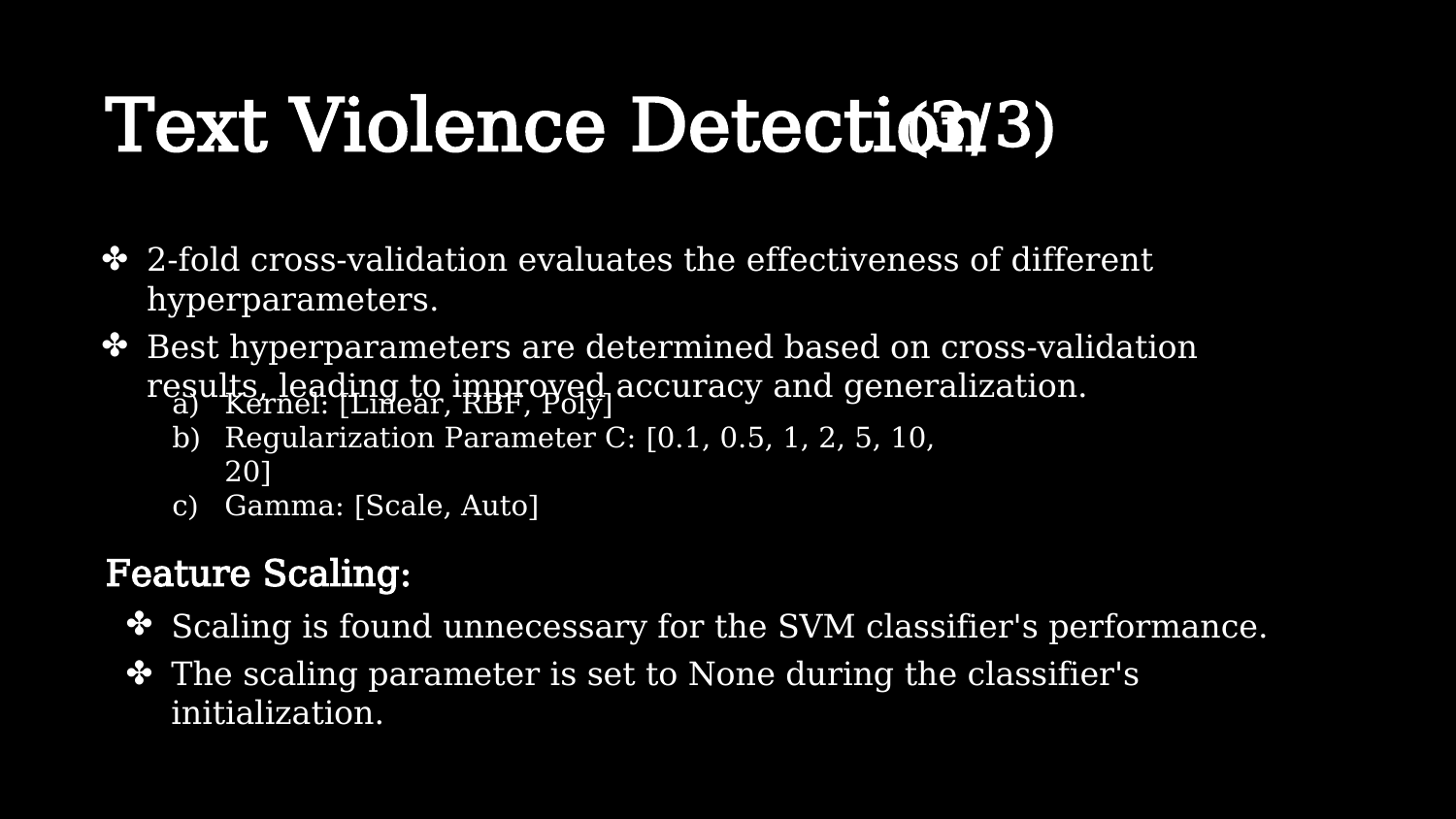

Text Violence Detection
(3/3)

2-fold cross-validation evaluates the effectiveness of different hyperparameters.

Best hyperparameters are determined based on cross-validation results, leading to improved accuracy and generalization.
Kernel: [Linear, RBF, Poly]
Regularization Parameter C: [0.1, 0.5, 1, 2, 5, 10, 20]
Gamma: [Scale, Auto]
Feature Scaling:

Scaling is found unnecessary for the SVM classifier's performance.

The scaling parameter is set to None during the classifier's initialization.